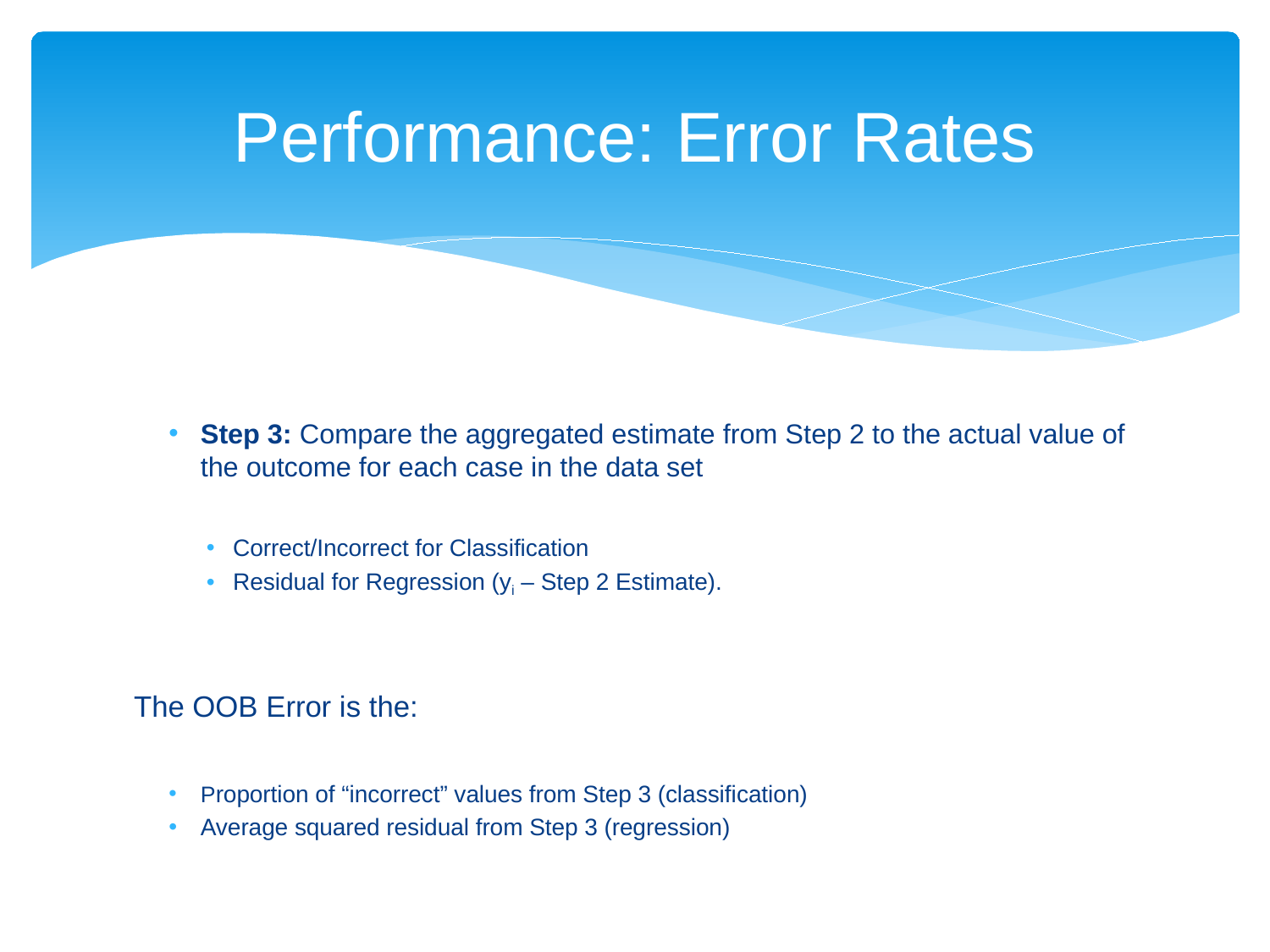

# Performance: Error Rates

Step 3: Compare the aggregated estimate from Step 2 to the actual value of the outcome for each case in the data set

Correct/Incorrect for Classification
Residual for Regression (yi – Step 2 Estimate).

The OOB Error is the:

Proportion of “incorrect” values from Step 3 (classification)
Average squared residual from Step 3 (regression)